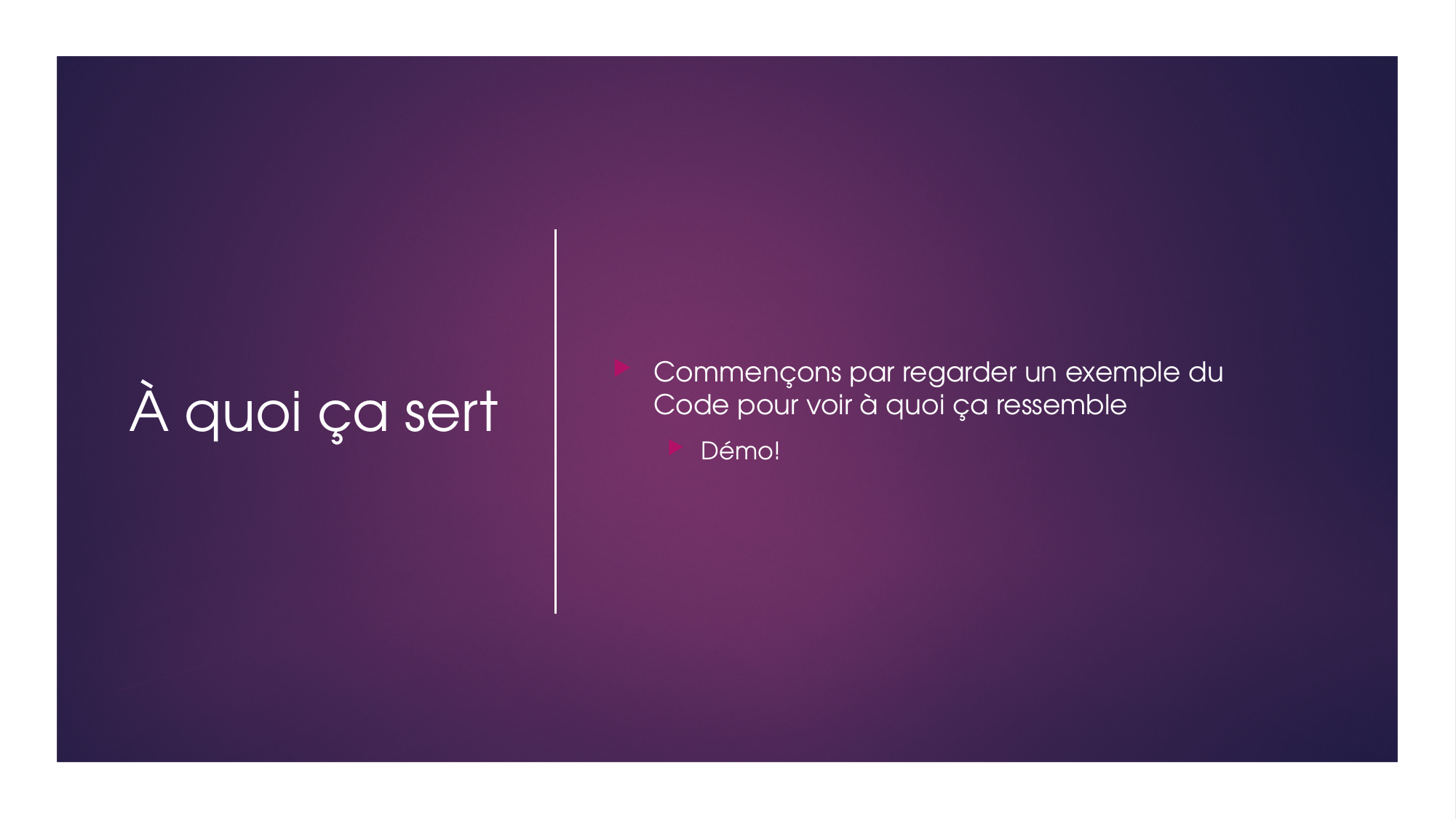

# À quoi ça sert
Commençons par regarder un exemple du Code pour voir à quoi ça ressemble
Démo!